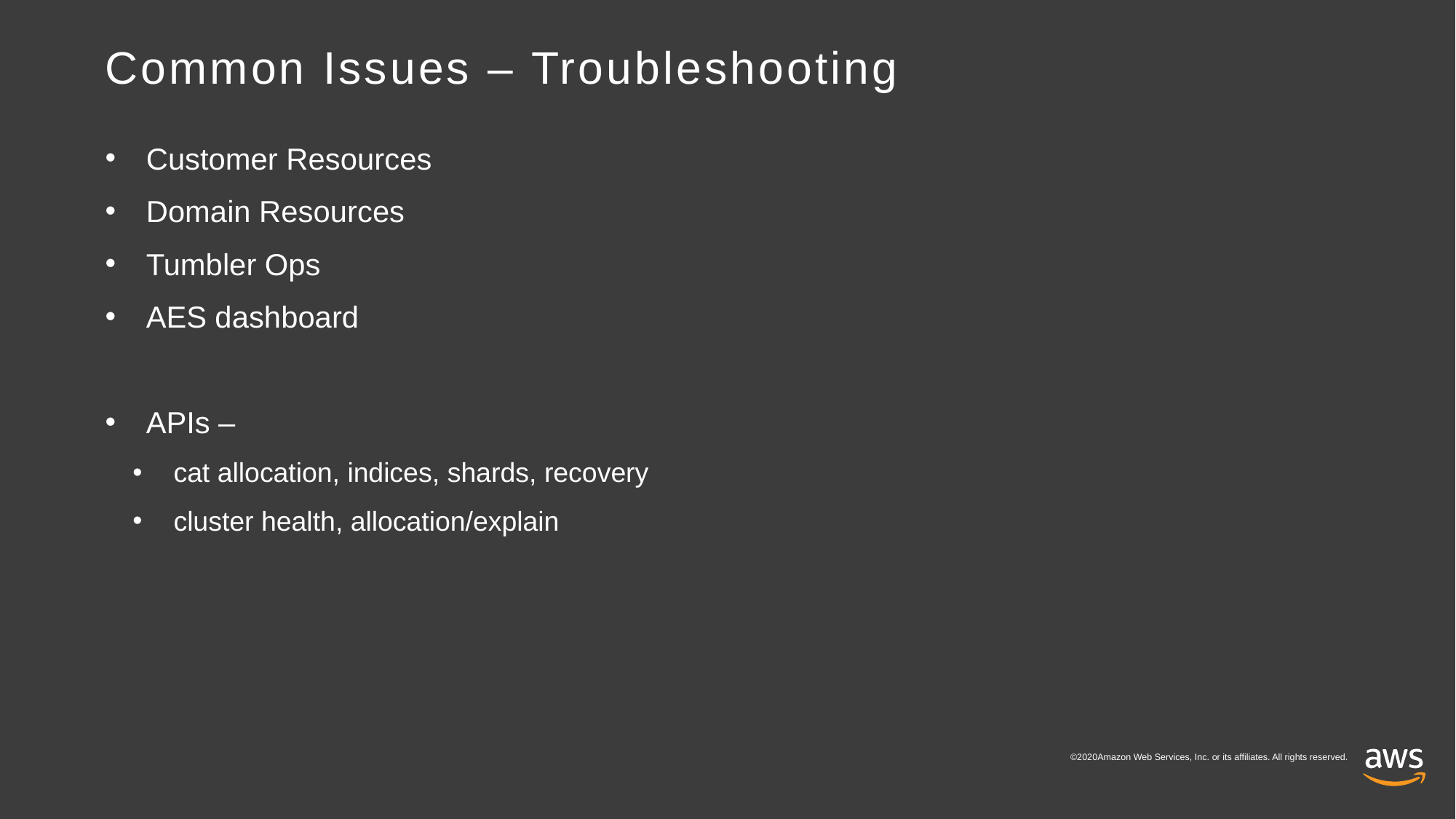

# Common Issues – Troubleshooting
Customer Resources
Domain Resources
Tumbler Ops
AES dashboard

APIs –
cat allocation, indices, shards, recovery
cluster health, allocation/explain